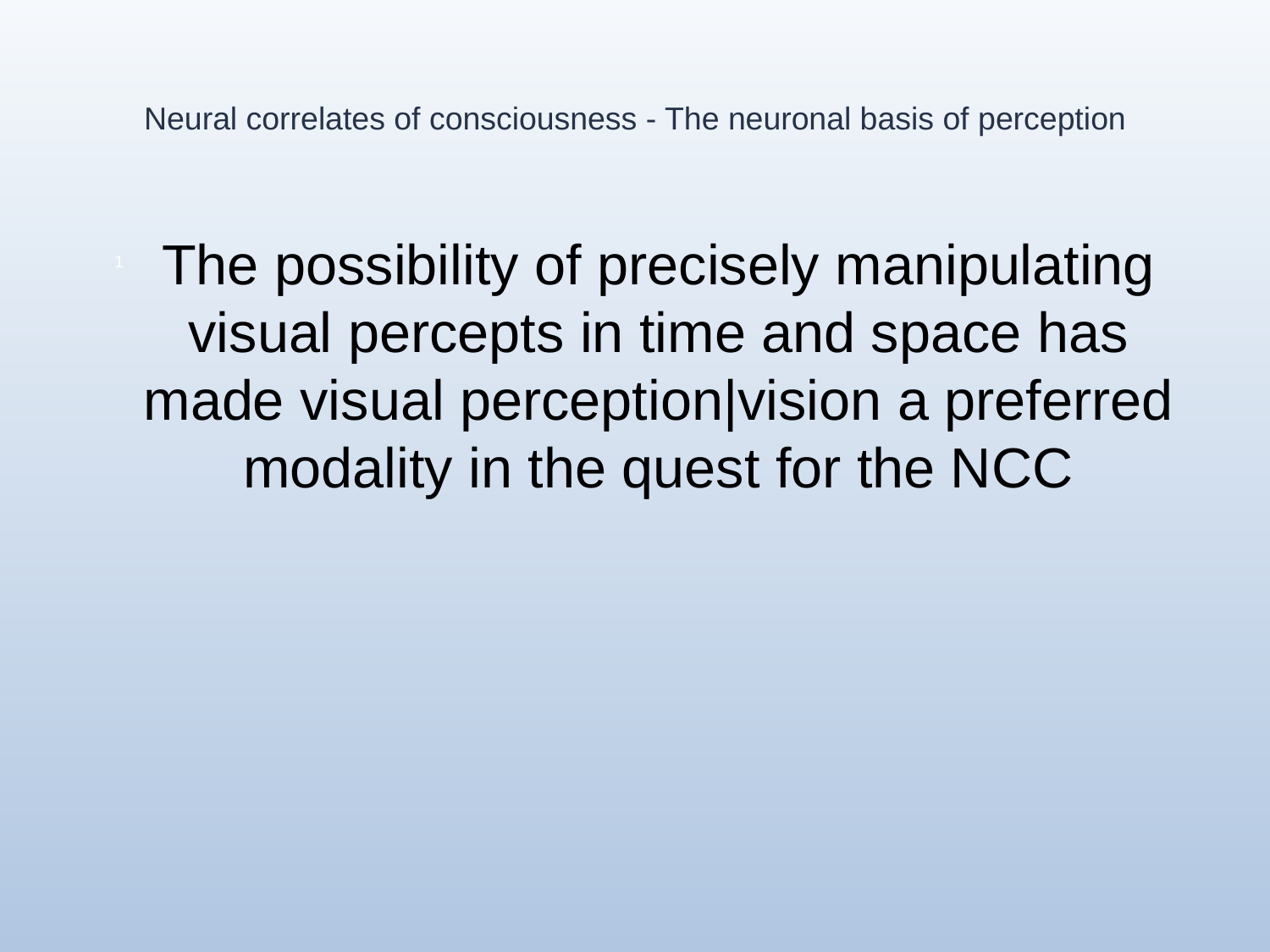

# Neural correlates of consciousness - The neuronal basis of perception
The possibility of precisely manipulating visual percepts in time and space has made visual perception|vision a preferred modality in the quest for the NCC